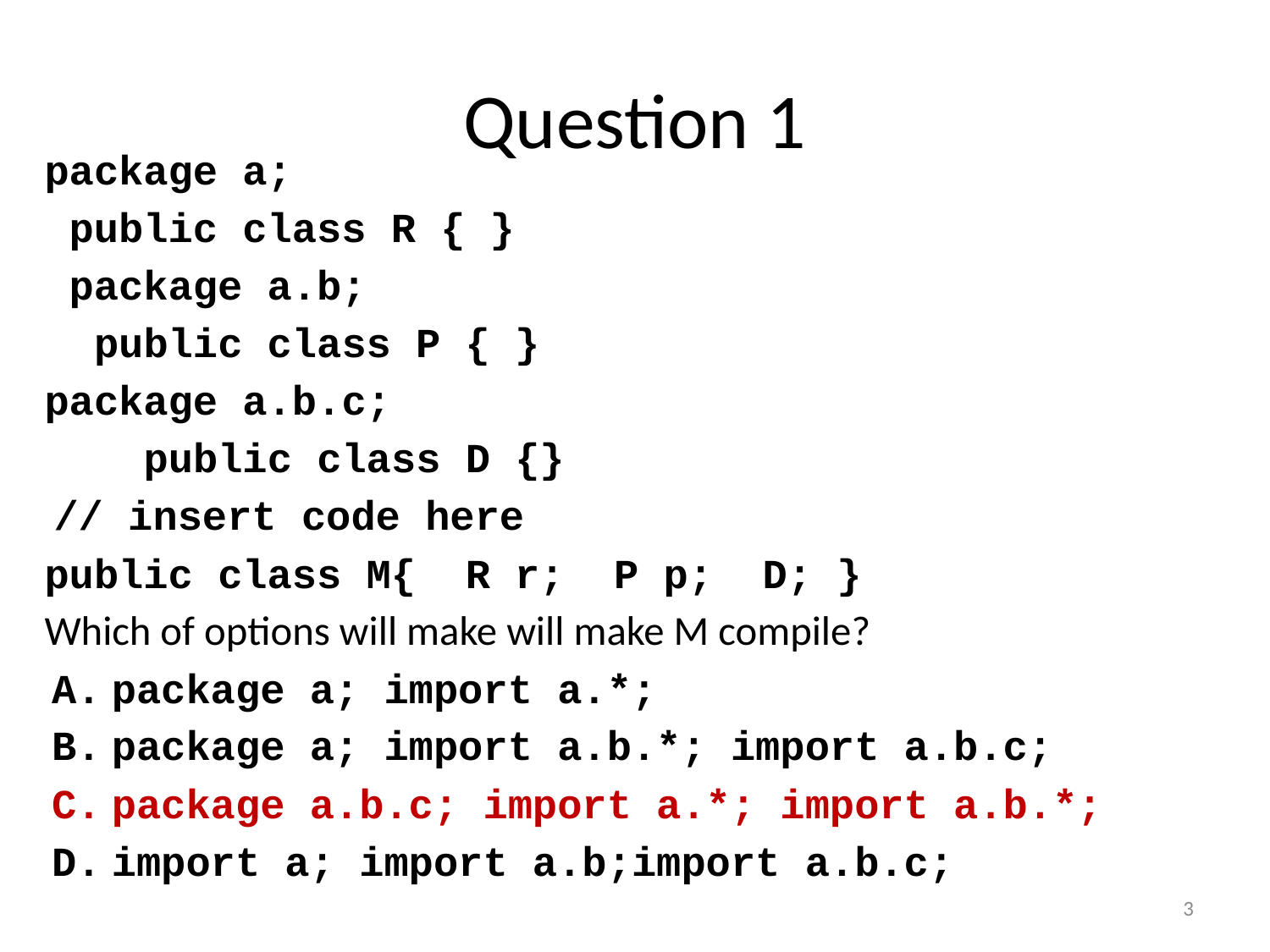

# Question 1
package a;
 public class R { }
 package a.b;
  public class P { }
package a.b.c;
    public class D {}
 // insert code here
public class M{  R r;  P p;  D; }
Which of options will make will make M compile?
package a; import a.*;
package a; import a.b.*; import a.b.c;
package a.b.c; import a.*; import a.b.*;
import a; import a.b;import a.b.c;
3